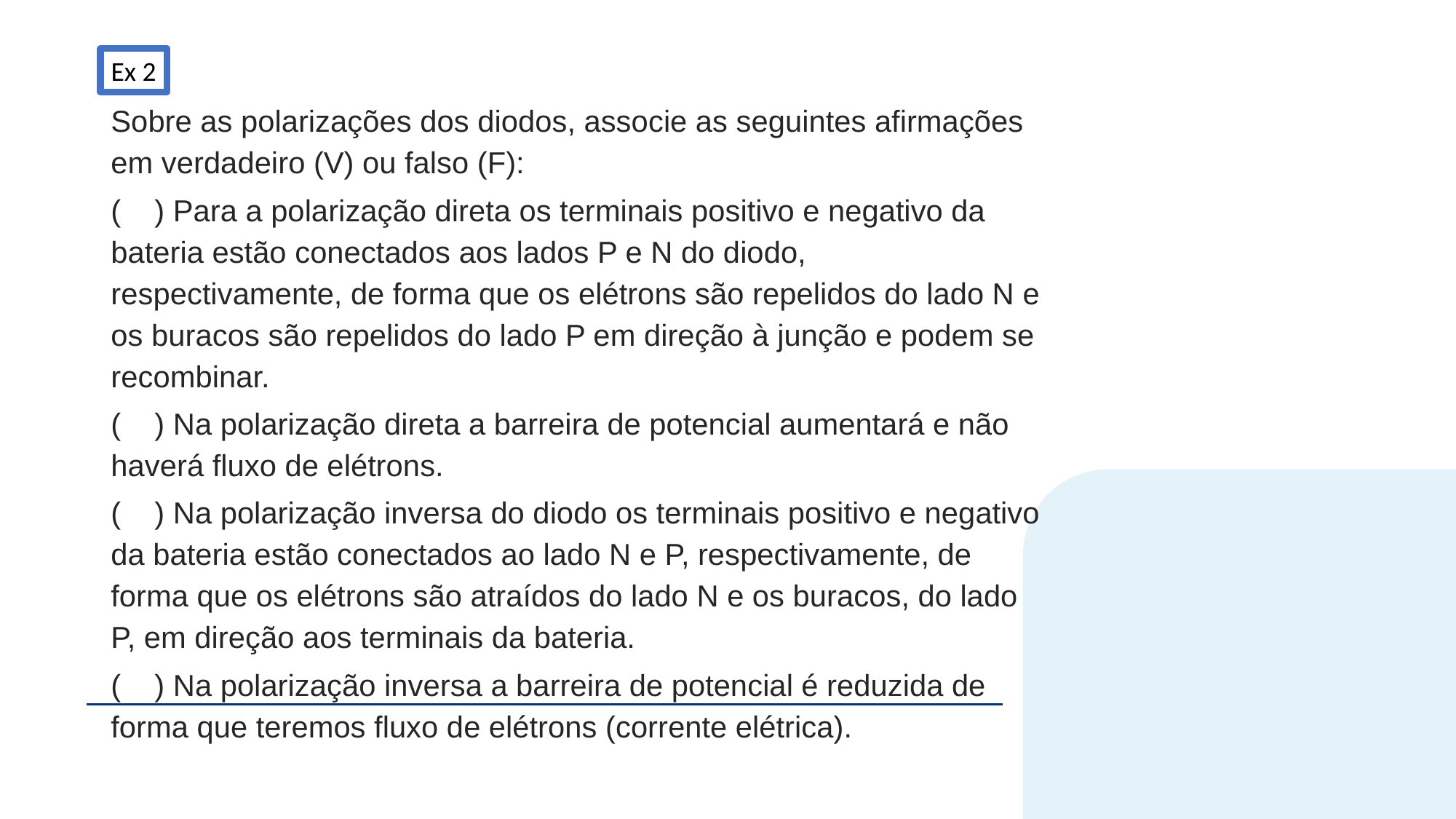

Ex 2
Sobre as polarizações dos diodos, associe as seguintes afirmações em verdadeiro (V) ou falso (F):
(    ) Para a polarização direta os terminais positivo e negativo da bateria estão conectados aos lados P e N do diodo, respectivamente, de forma que os elétrons são repelidos do lado N e os buracos são repelidos do lado P em direção à junção e podem se recombinar.
(    ) Na polarização direta a barreira de potencial aumentará e não haverá fluxo de elétrons.
(    ) Na polarização inversa do diodo os terminais positivo e negativo da bateria estão conectados ao lado N e P, respectivamente, de forma que os elétrons são atraídos do lado N e os buracos, do lado P, em direção aos terminais da bateria.
(    ) Na polarização inversa a barreira de potencial é reduzida de forma que teremos fluxo de elétrons (corrente elétrica).